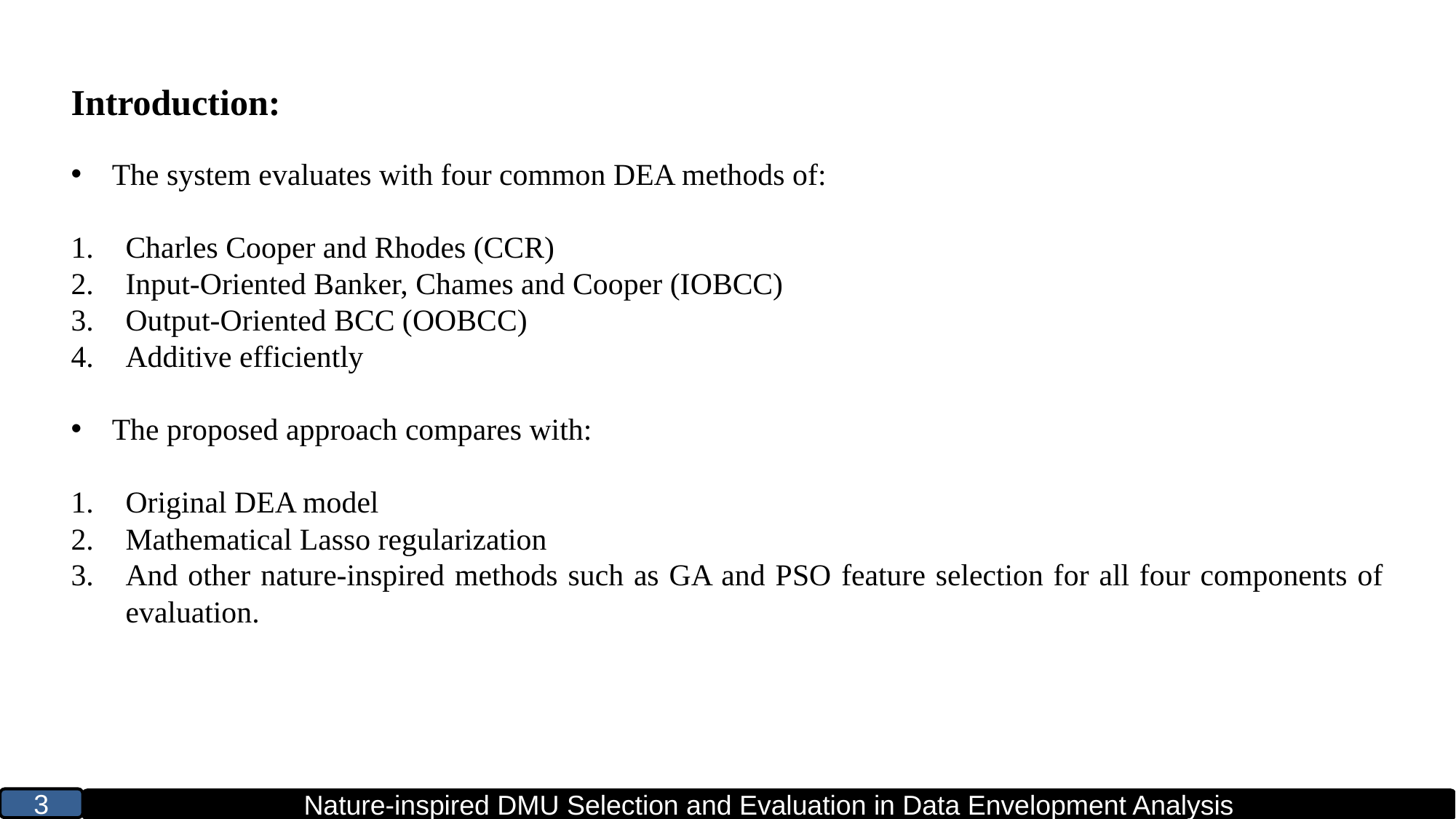

Introduction:

The system evaluates with four common DEA methods of:

Charles Cooper and Rhodes (CCR)
Input-Oriented Banker, Chames and Cooper (IOBCC)
Output-Oriented BCC (OOBCC)
Additive efficiently

The proposed approach compares with:

Original DEA model
Mathematical Lasso regularization
And other nature-inspired methods such as GA and PSO feature selection for all four components of evaluation.
3
Nature-inspired DMU Selection and Evaluation in Data Envelopment Analysis